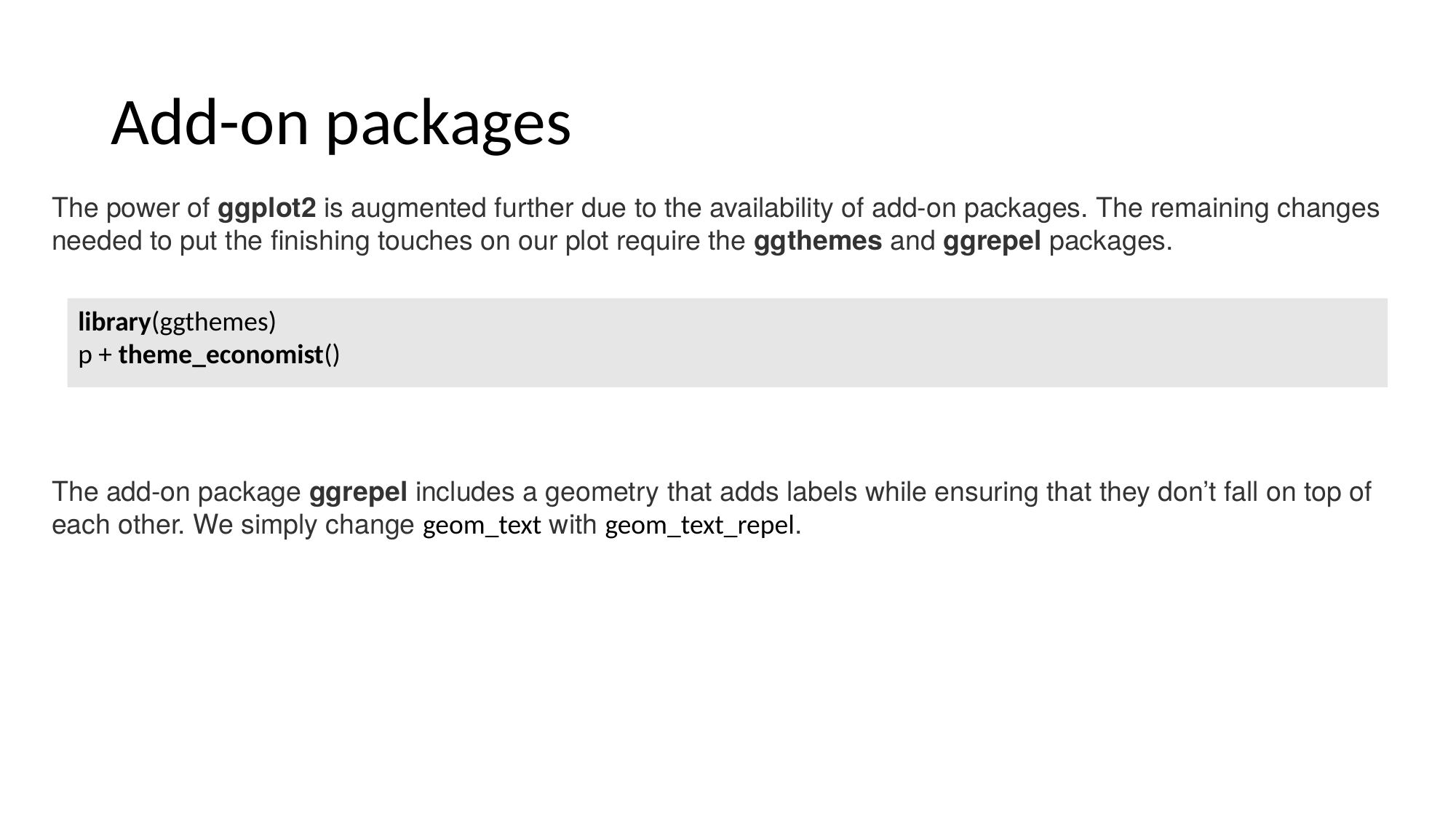

# Add-on packages
The power of ggplot2 is augmented further due to the availability of add-on packages. The remaining changes needed to put the finishing touches on our plot require the ggthemes and ggrepel packages.

library(ggthemes)
p + theme_economist()
The add-on package ggrepel includes a geometry that adds labels while ensuring that they don’t fall on top of each other. We simply change geom_text with geom_text_repel.